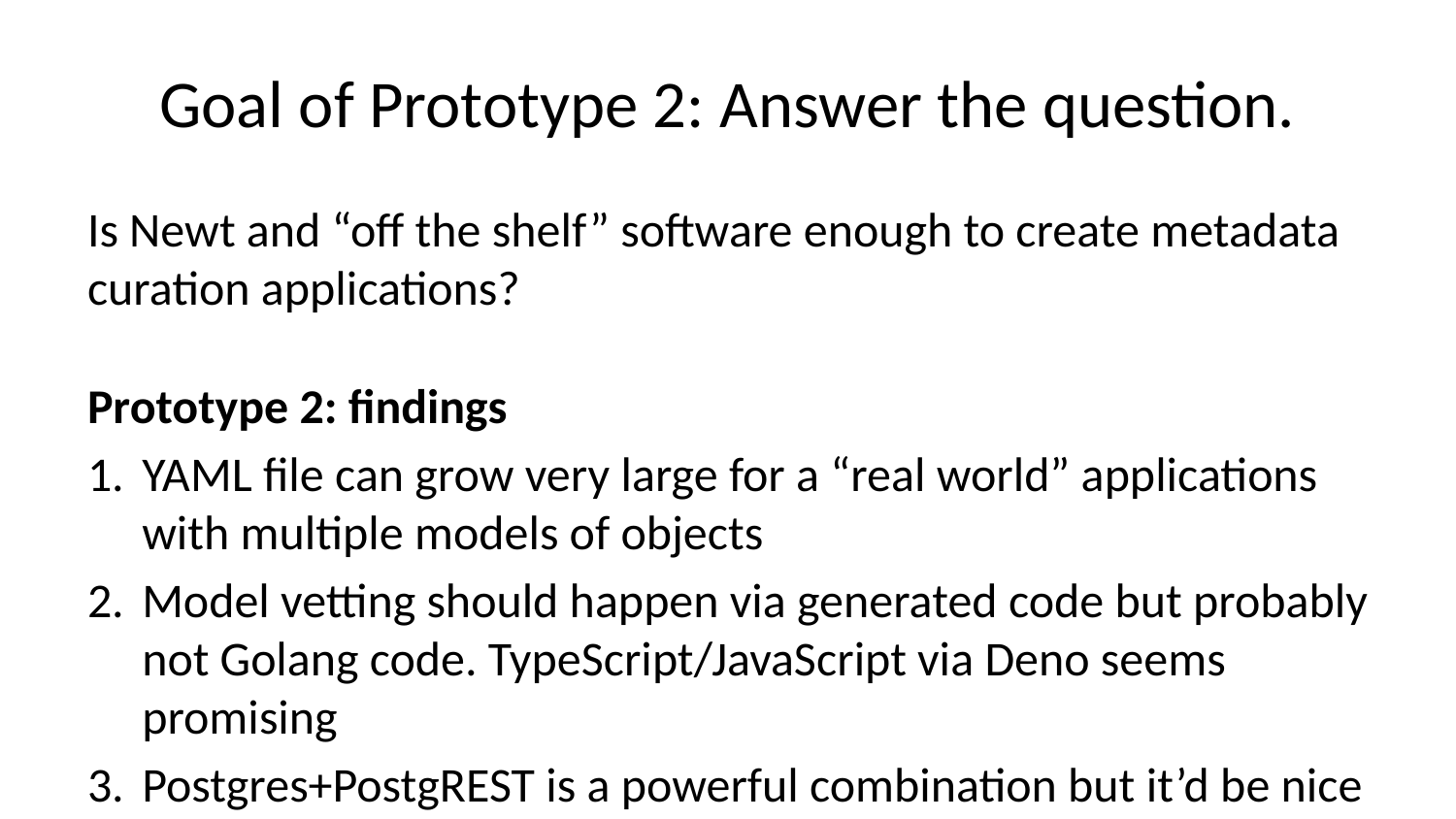

# Goal of Prototype 2: Answer the question.
Is Newt and “off the shelf” software enough to create metadata curation applications?
Prototype 2: findings
YAML file can grow very large for a “real world” applications with multiple models of objects
Model vetting should happen via generated code but probably not Golang code. TypeScript/JavaScript via Deno seems promising
Postgres+PostgREST is a powerful combination but it’d be nice to have something simpler. Dataset collections running behind datasetd seem promising.
Managing the YAML file should be more conversational